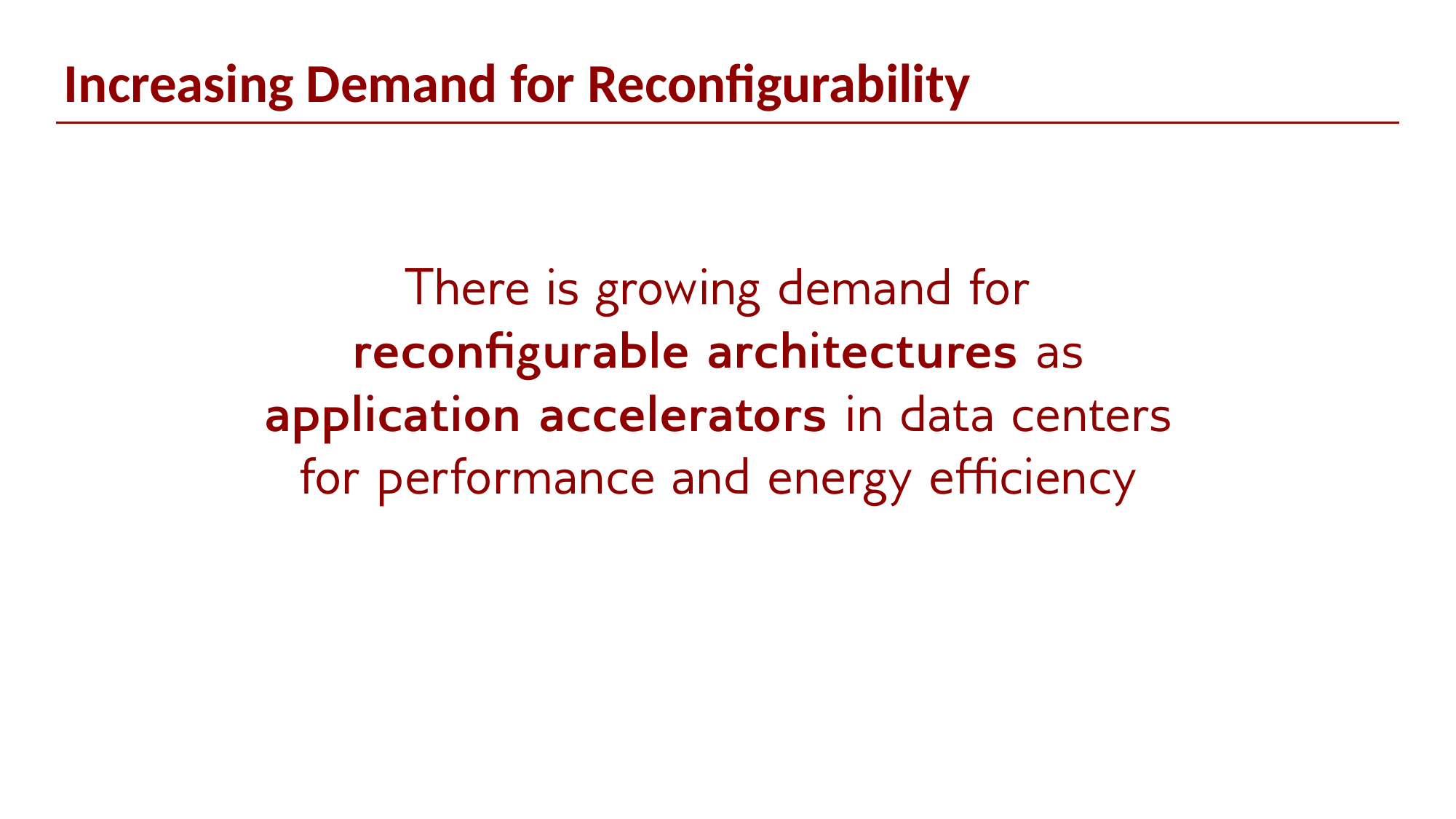

# Increasing Demand for Reconfigurability
There is growing demand for reconfigurable architectures as application accelerators in data centers for performance and energy efficiency